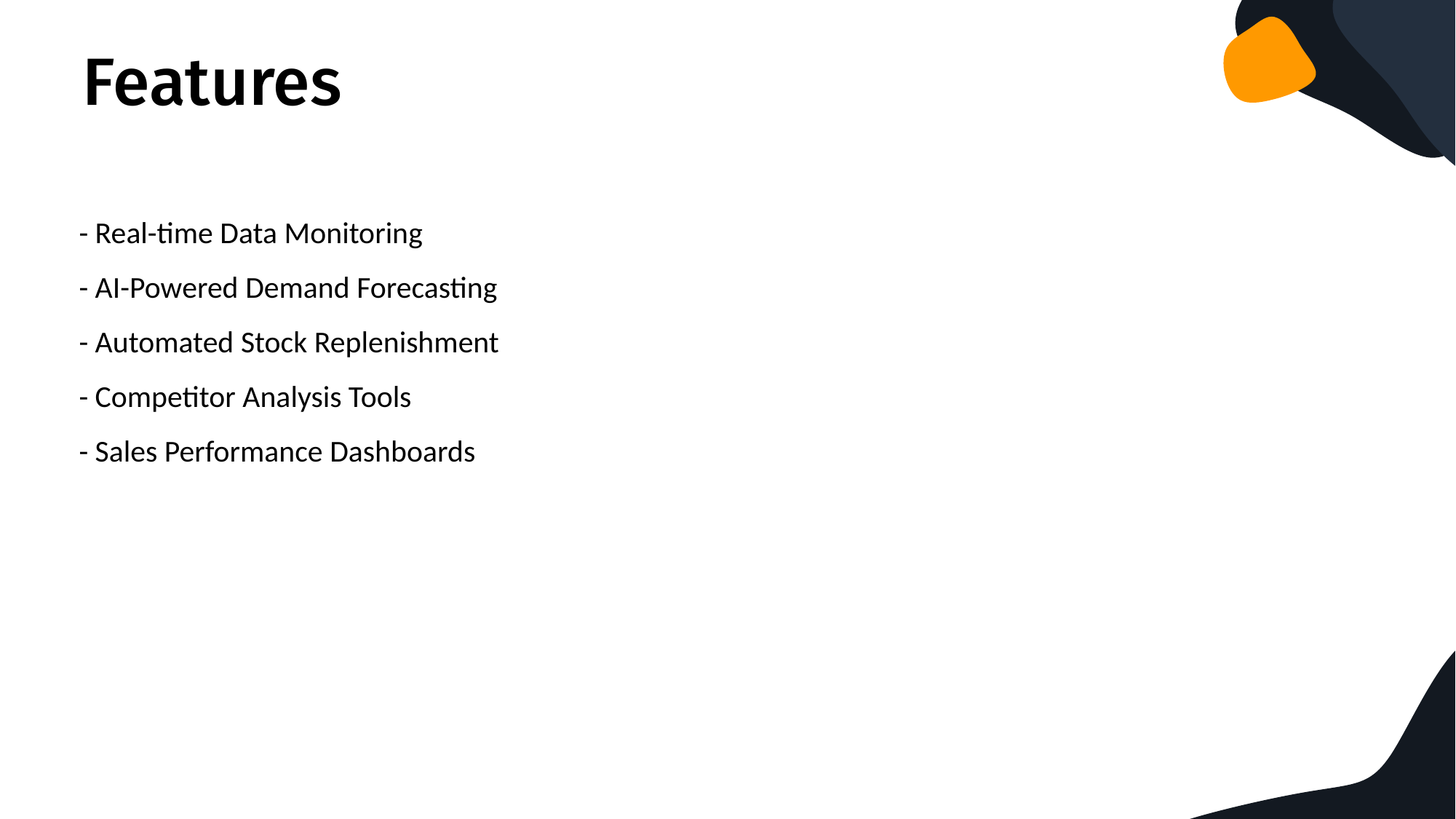

Features
- Real-time Data Monitoring
- AI-Powered Demand Forecasting
- Automated Stock Replenishment
- Competitor Analysis Tools
- Sales Performance Dashboards